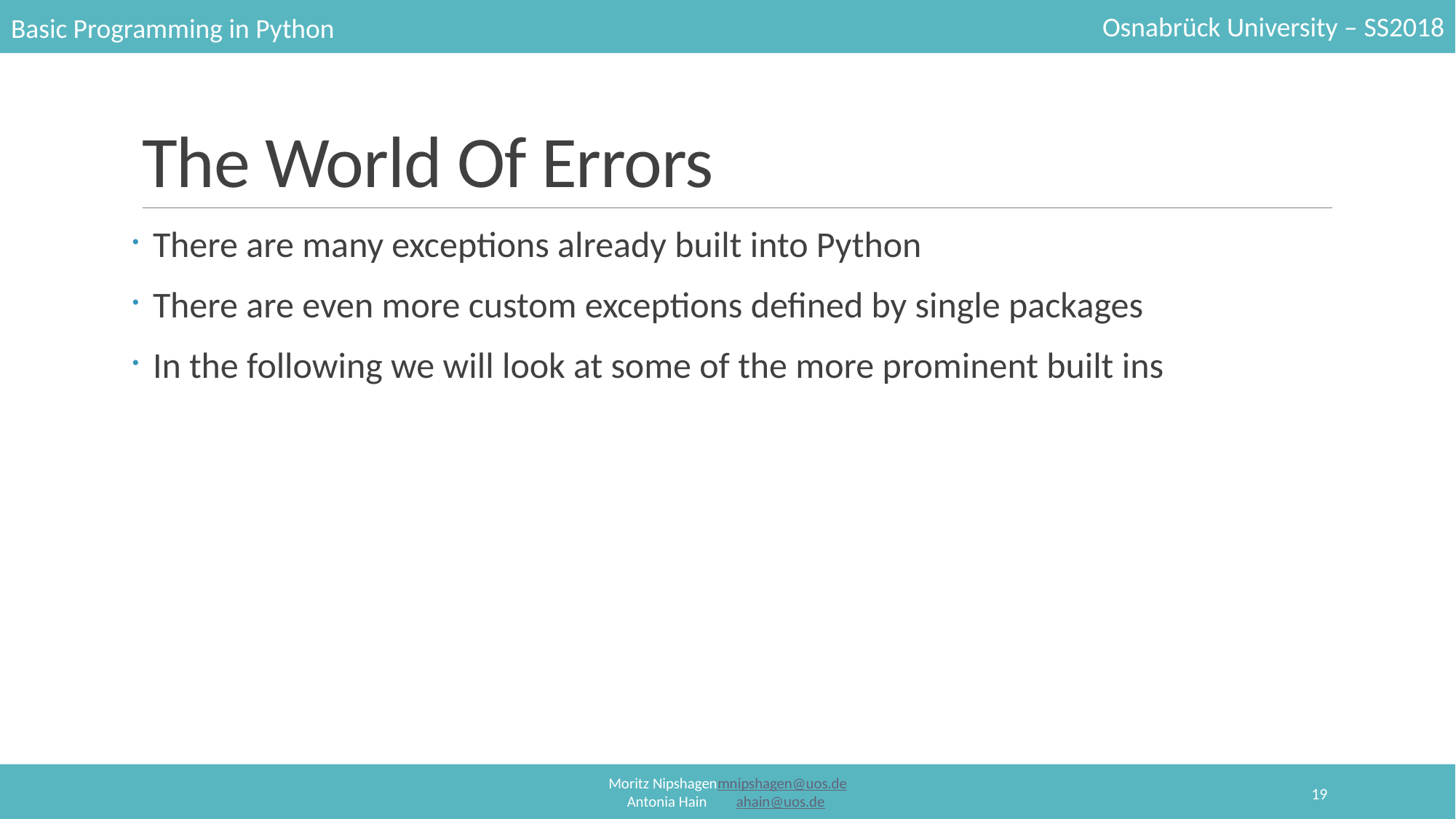

# The World Of Errors
There are many exceptions already built into Python
There are even more custom exceptions defined by single packages
In the following we will look at some of the more prominent built ins
19